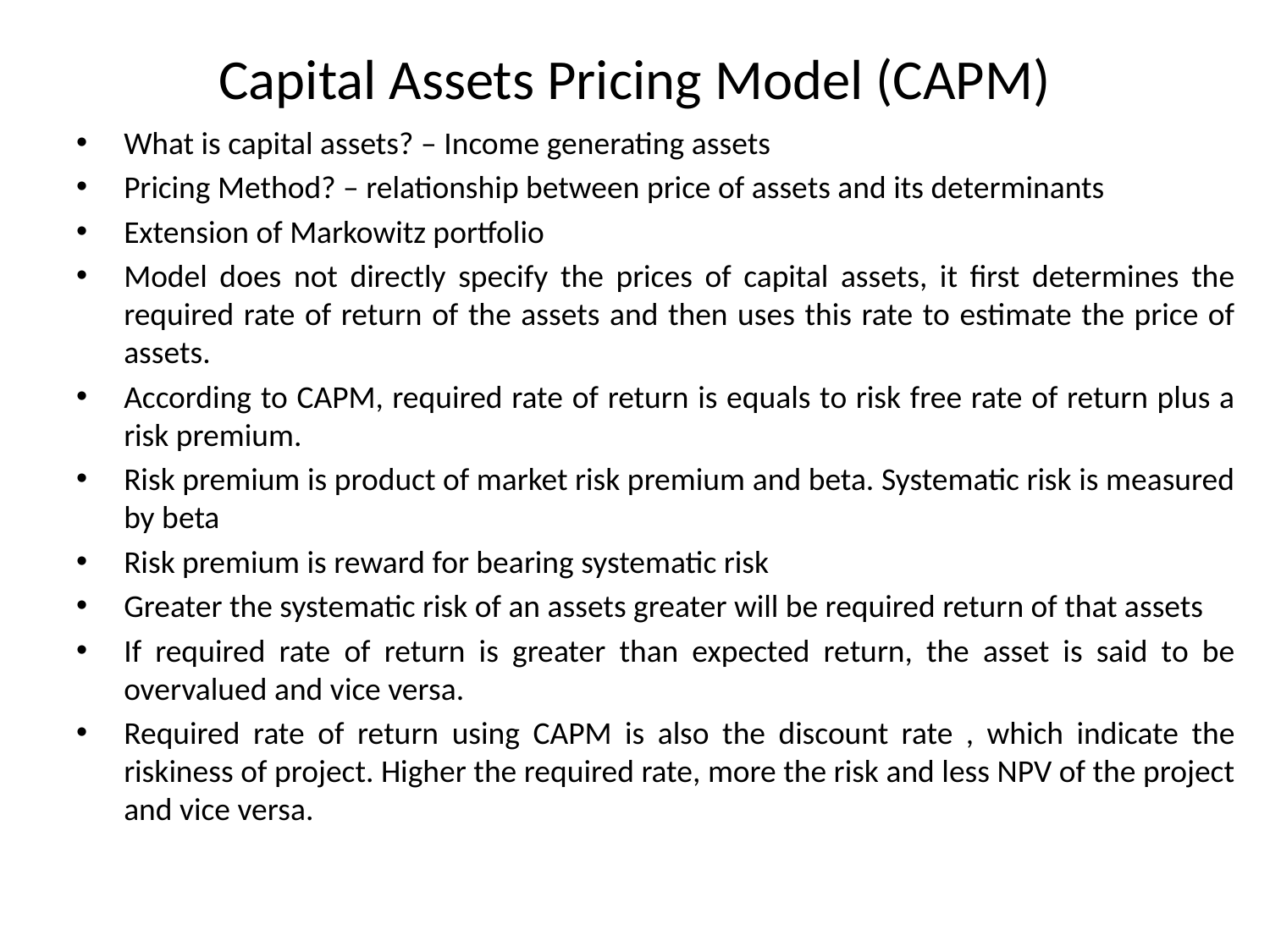

# Capital Assets Pricing Model (CAPM)
What is capital assets? – Income generating assets
Pricing Method? – relationship between price of assets and its determinants
Extension of Markowitz portfolio
Model does not directly specify the prices of capital assets, it first determines the required rate of return of the assets and then uses this rate to estimate the price of assets.
According to CAPM, required rate of return is equals to risk free rate of return plus a risk premium.
Risk premium is product of market risk premium and beta. Systematic risk is measured by beta
Risk premium is reward for bearing systematic risk
Greater the systematic risk of an assets greater will be required return of that assets
If required rate of return is greater than expected return, the asset is said to be overvalued and vice versa.
Required rate of return using CAPM is also the discount rate , which indicate the riskiness of project. Higher the required rate, more the risk and less NPV of the project and vice versa.